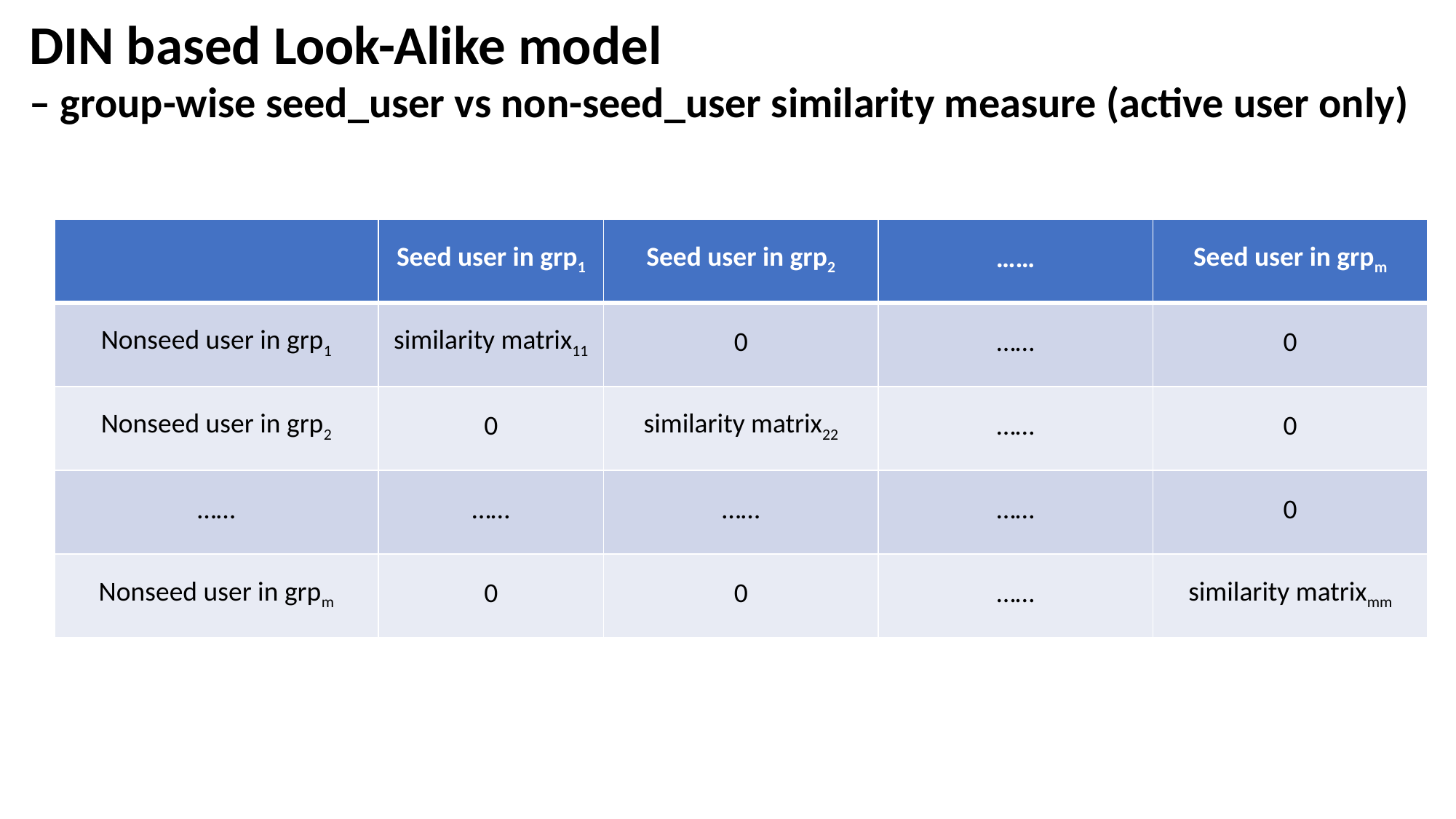

DIN based Look-Alike model
– group-wise seed_user vs non-seed_user similarity measure (active user only)
|  | Seed user in grp1 | Seed user in grp2 | …… | Seed user in grpm |
| --- | --- | --- | --- | --- |
| Nonseed user in grp1 | similarity matrix11 | 0 | …… | 0 |
| Nonseed user in grp2 | 0 | similarity matrix22 | …… | 0 |
| …… | …… | …… | …… | 0 |
| Nonseed user in grpm | 0 | 0 | …… | similarity matrixmm |